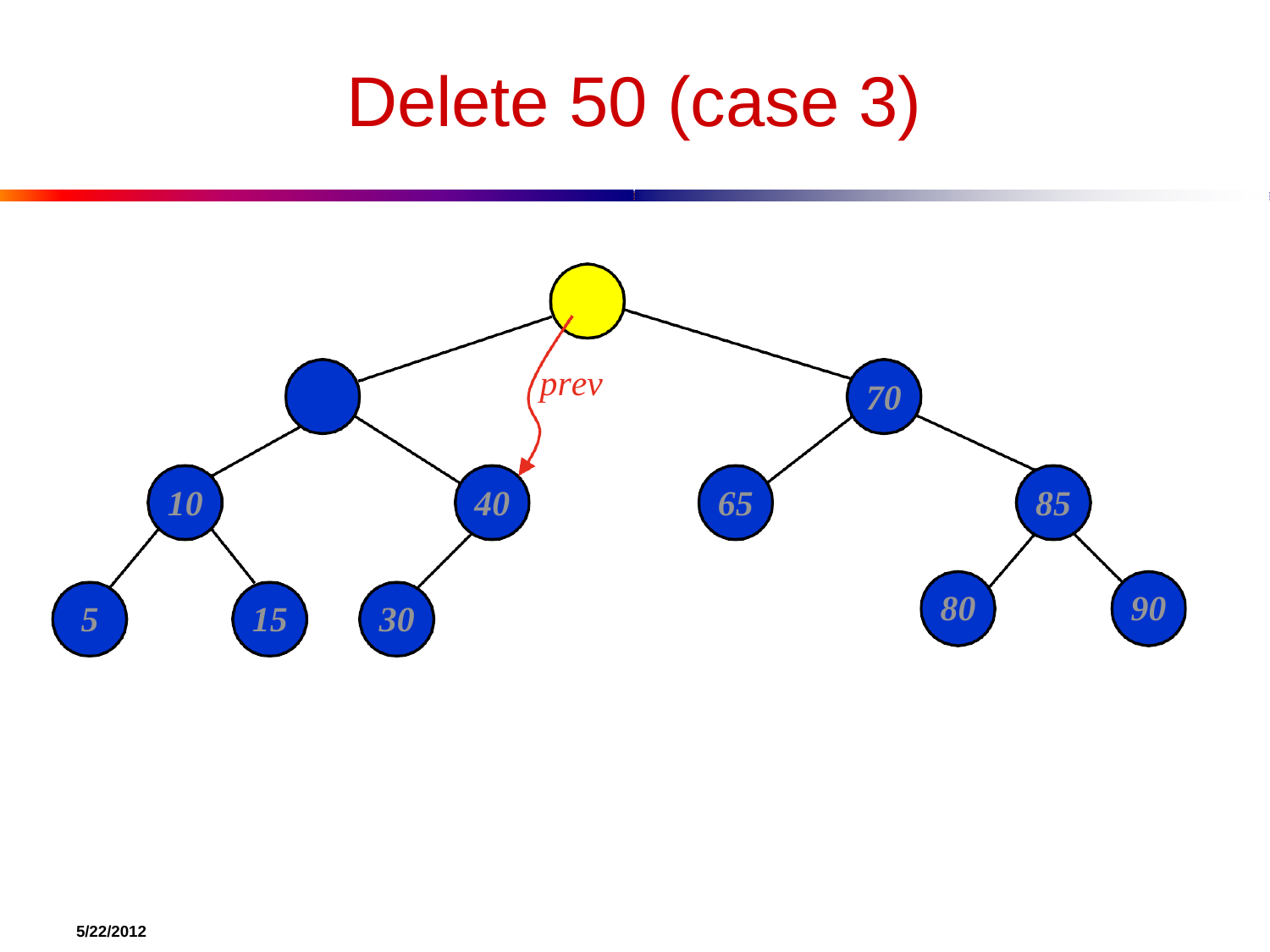

# Delete 50 (case 3)

50
prev
20
70
10
40
65
85
80
90
5
15
30
5/22/2012